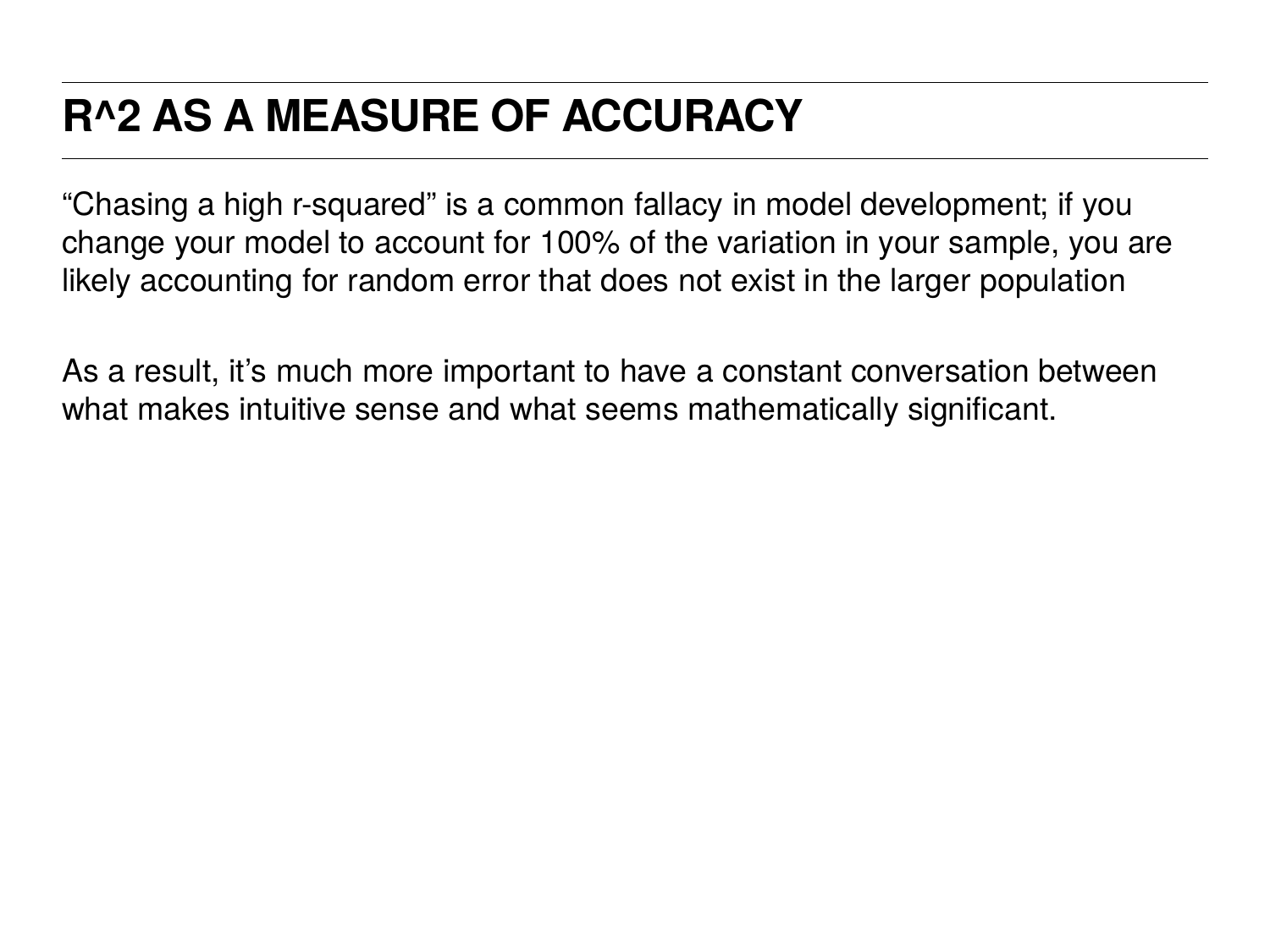

R^2 as a measure of accuracy
“Chasing a high r-squared” is a common fallacy in model development; if you change your model to account for 100% of the variation in your sample, you are likely accounting for random error that does not exist in the larger population
As a result, it’s much more important to have a constant conversation between what makes intuitive sense and what seems mathematically significant.